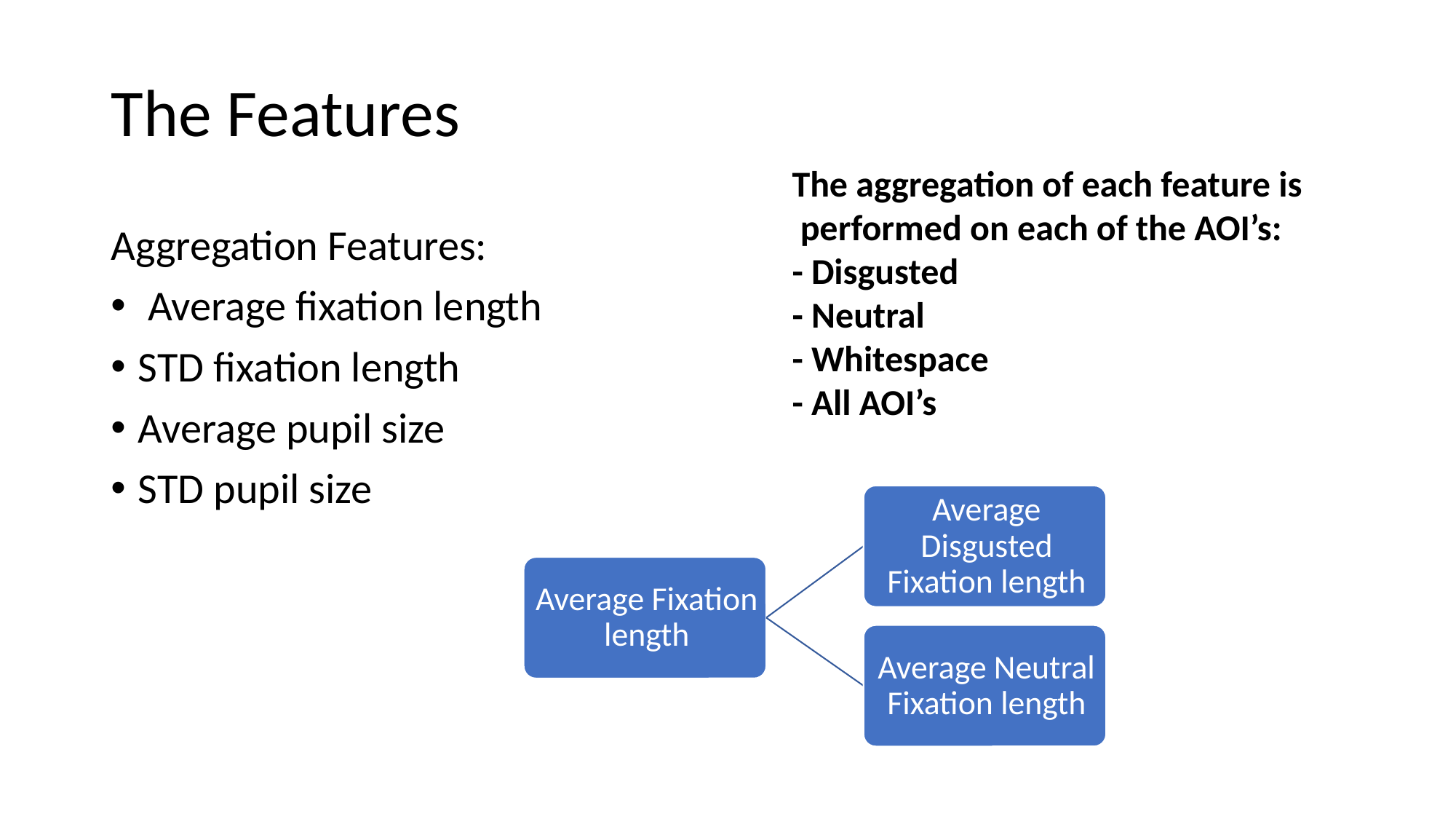

# The Features
The aggregation of each feature is
 performed on each of the AOI’s:
- Disgusted
- Neutral
- Whitespace
- All AOI’s
Aggregation Features:
 Average fixation length
STD fixation length
Average pupil size
STD pupil size
Average Fixation length

Average Disgusted Fixation length

Average Neutral Fixation length